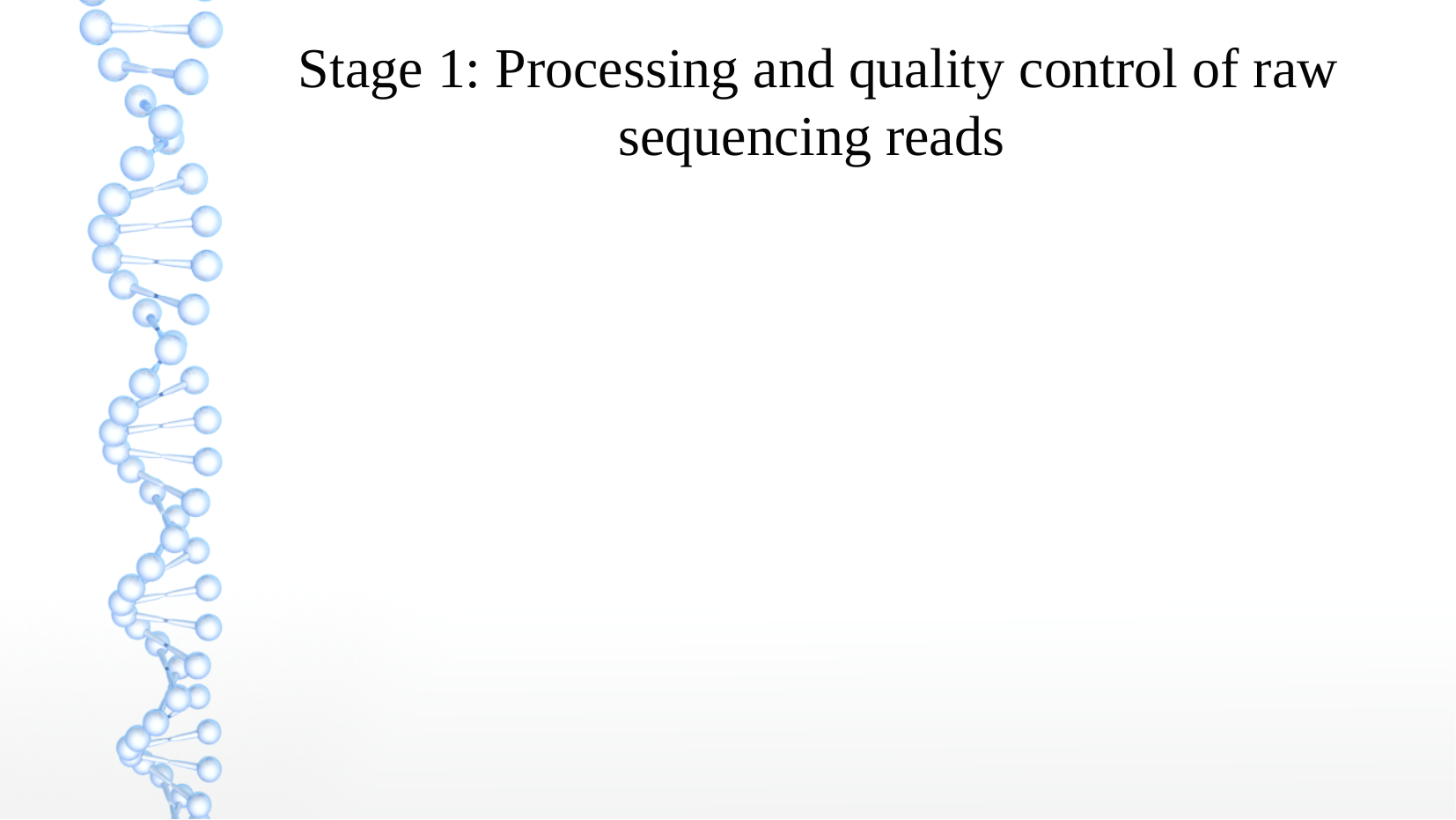

Stage 1: Processing and quality control of raw sequencing reads